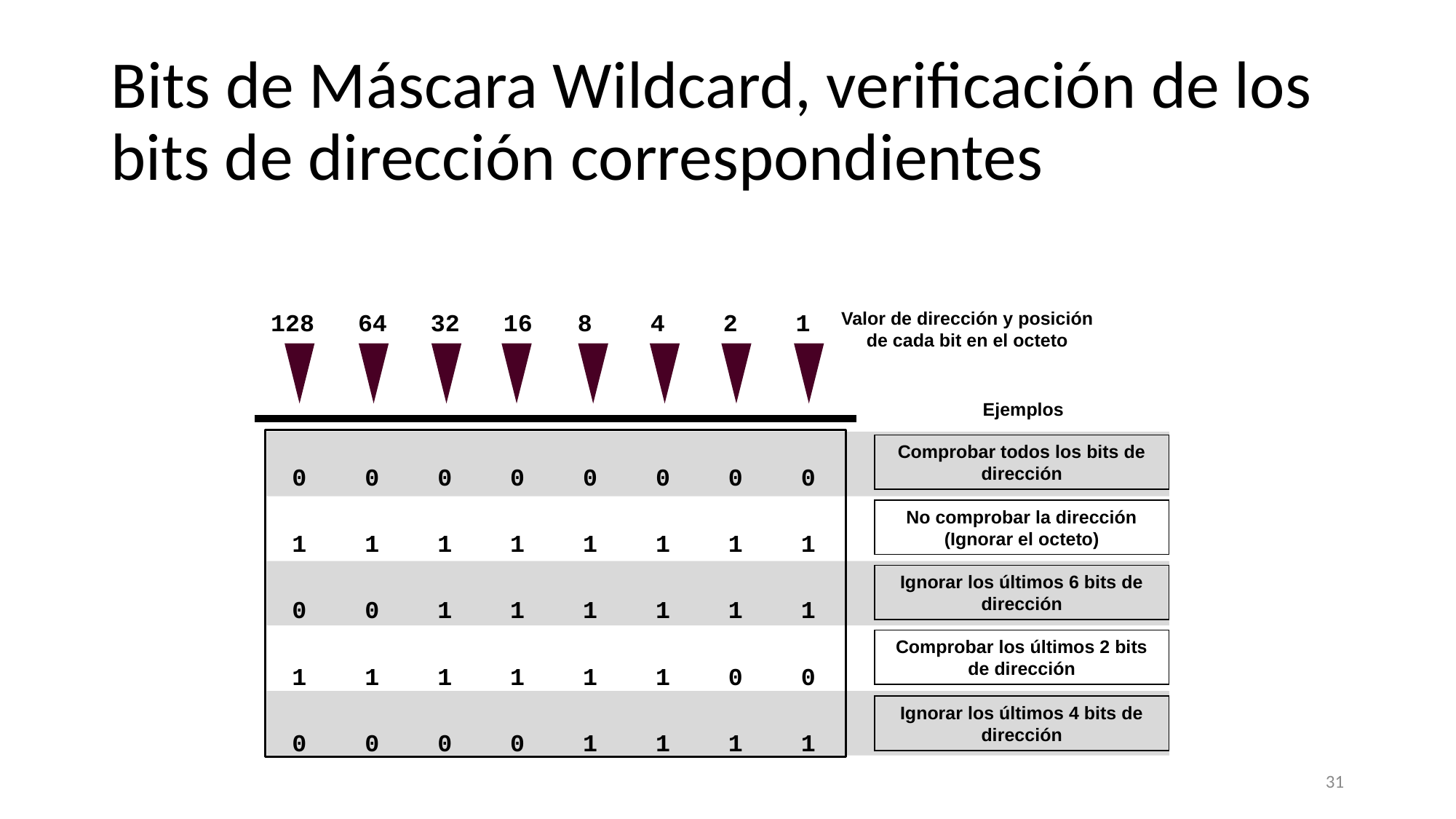

# Bits de Máscara Wildcard, verificación de los bits de dirección correspondientes
128   64   32   16
Valor de dirección y posición de cada bit en el octeto
8    4    2    1

Ejemplos
 0    0    0    0    0    0    0    0
 1    1    1    1    1    1    1    1
 0    0    1    1    1    1    1    1
 1    1    1    1    1    1    0    0
 0    0    0    0    1    1    1    1

Comprobar todos los bits de dirección
No comprobar la dirección (Ignorar el octeto)

Ignorar los últimos 6 bits de dirección
Comprobar los últimos 2 bits de dirección

Ignorar los últimos 4 bits de dirección
31